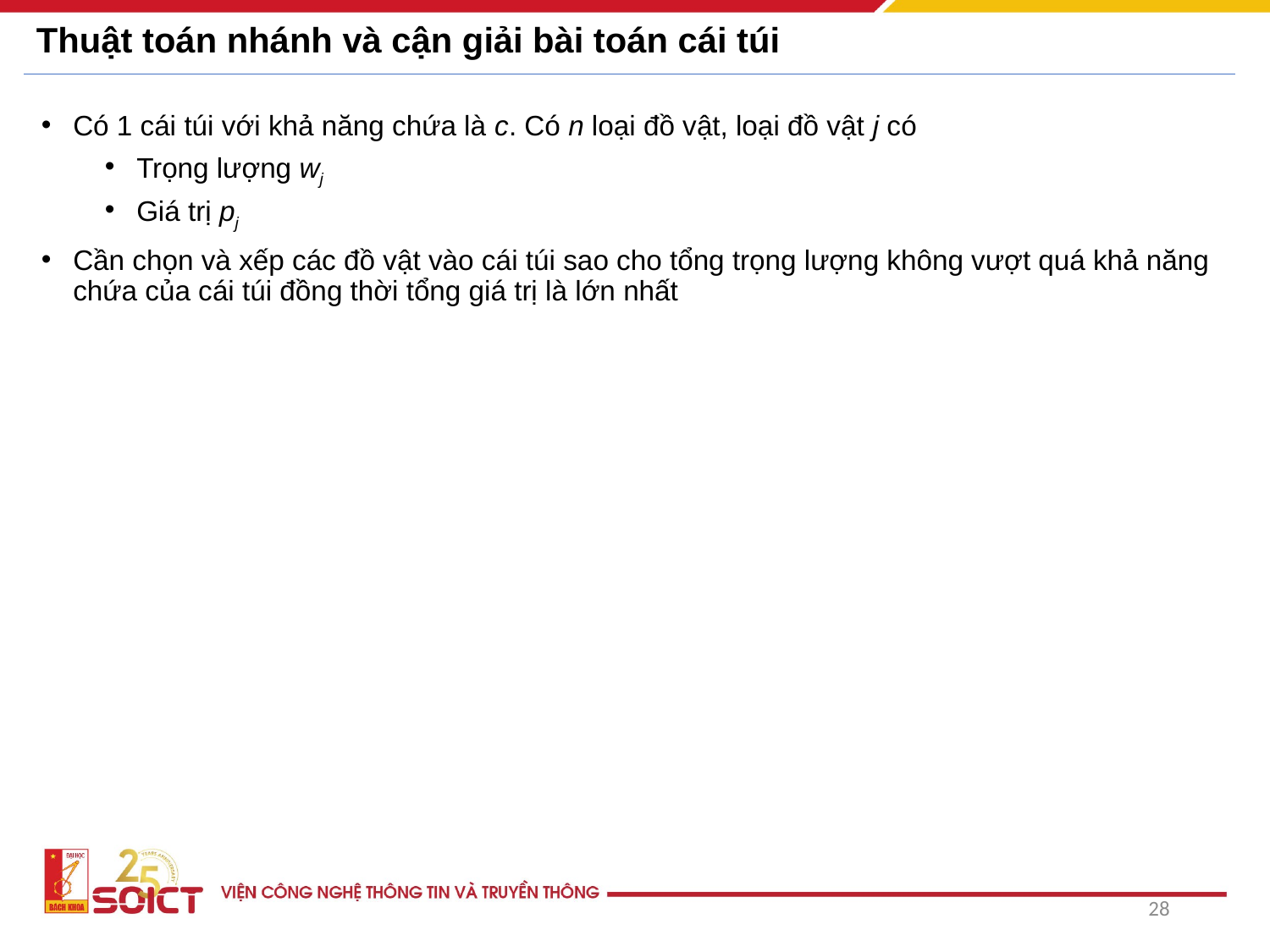

# Thuật toán nhánh và cận giải bài toán cái túi
Có 1 cái túi với khả năng chứa là c. Có n loại đồ vật, loại đồ vật j có
Trọng lượng wj
Giá trị pj
Cần chọn và xếp các đồ vật vào cái túi sao cho tổng trọng lượng không vượt quá khả năng chứa của cái túi đồng thời tổng giá trị là lớn nhất
28